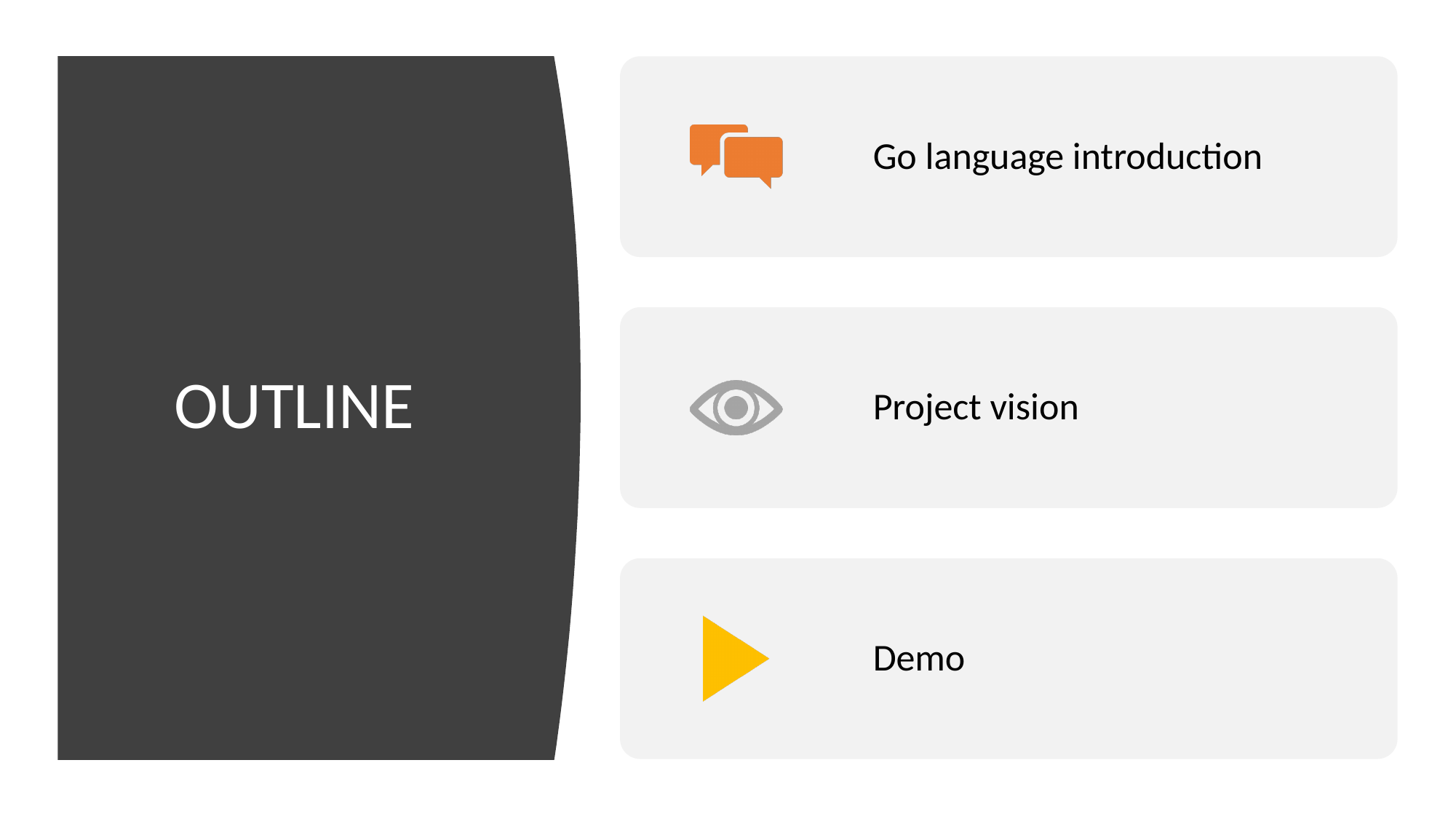

Go language introduction

Project vision

Demo

# OUTLINE